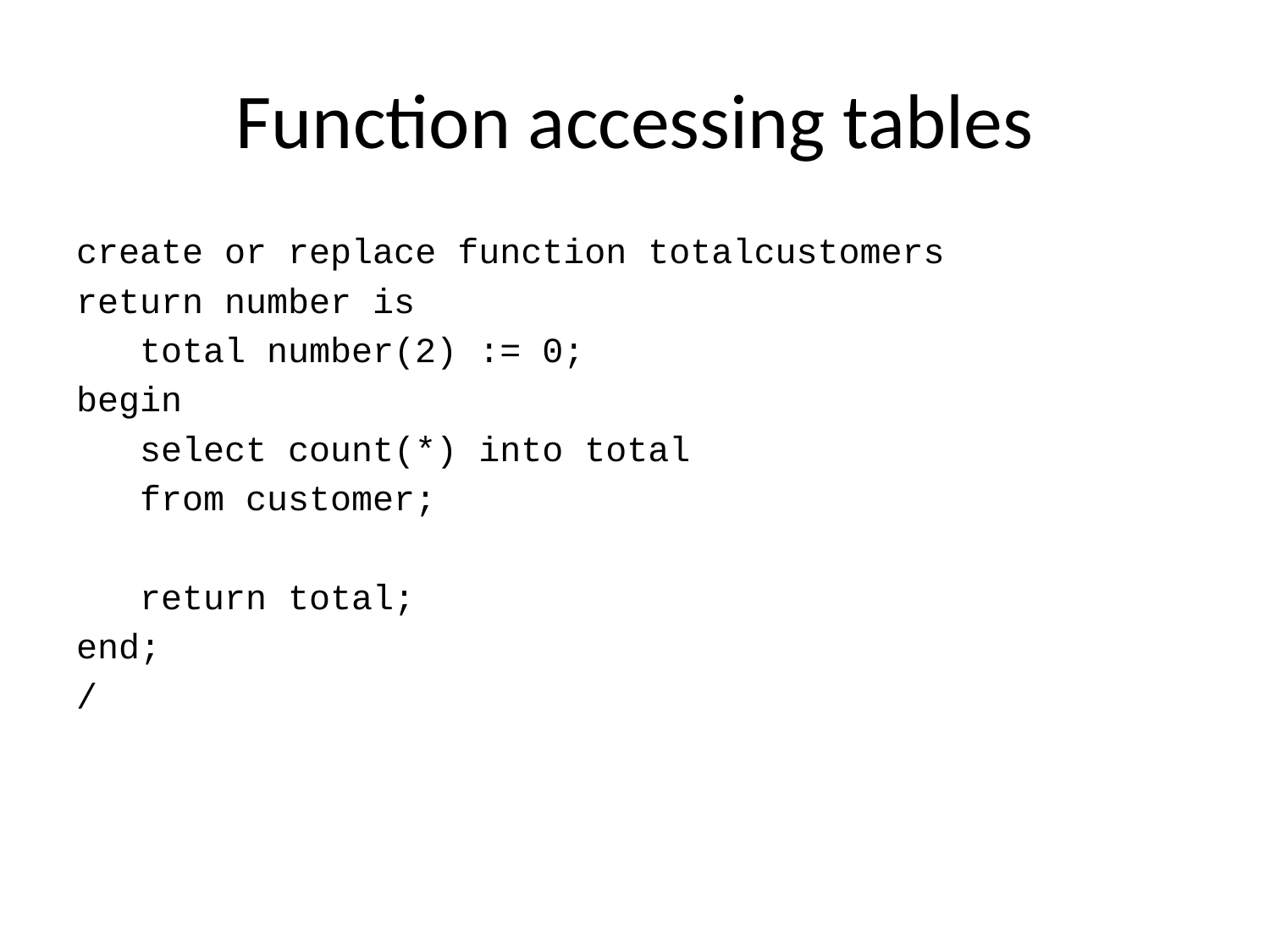

# Function accessing tables
create or replace function totalcustomers
return number is
   total number(2) := 0;
begin
   select count(*) into total
   from customer;

   return total;
end;
/